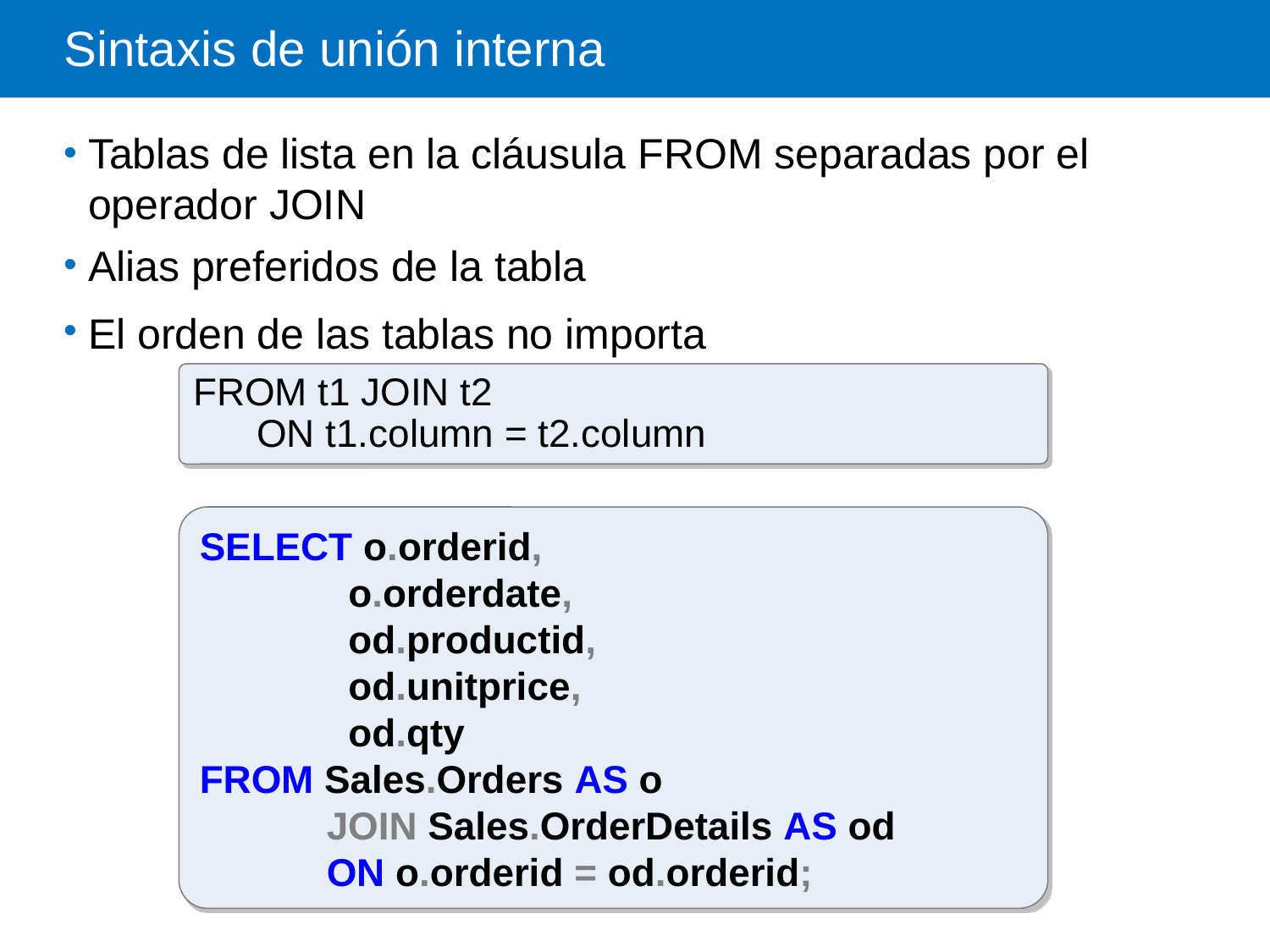

# Sintaxis de unión interna
Tablas de lista en la cláusula FROM separadas por el operador JOIN
Alias preferidos de la tabla
El orden de las tablas no importa
FROM t1 JOIN t2
	ON t1.column = t2.column
SELECT o.orderid,
	  o.orderdate,
	  od.productid,
	  od.unitprice,
	  od.qty
FROM Sales.Orders AS o
	JOIN Sales.OrderDetails AS od
	ON o.orderid = od.orderid;